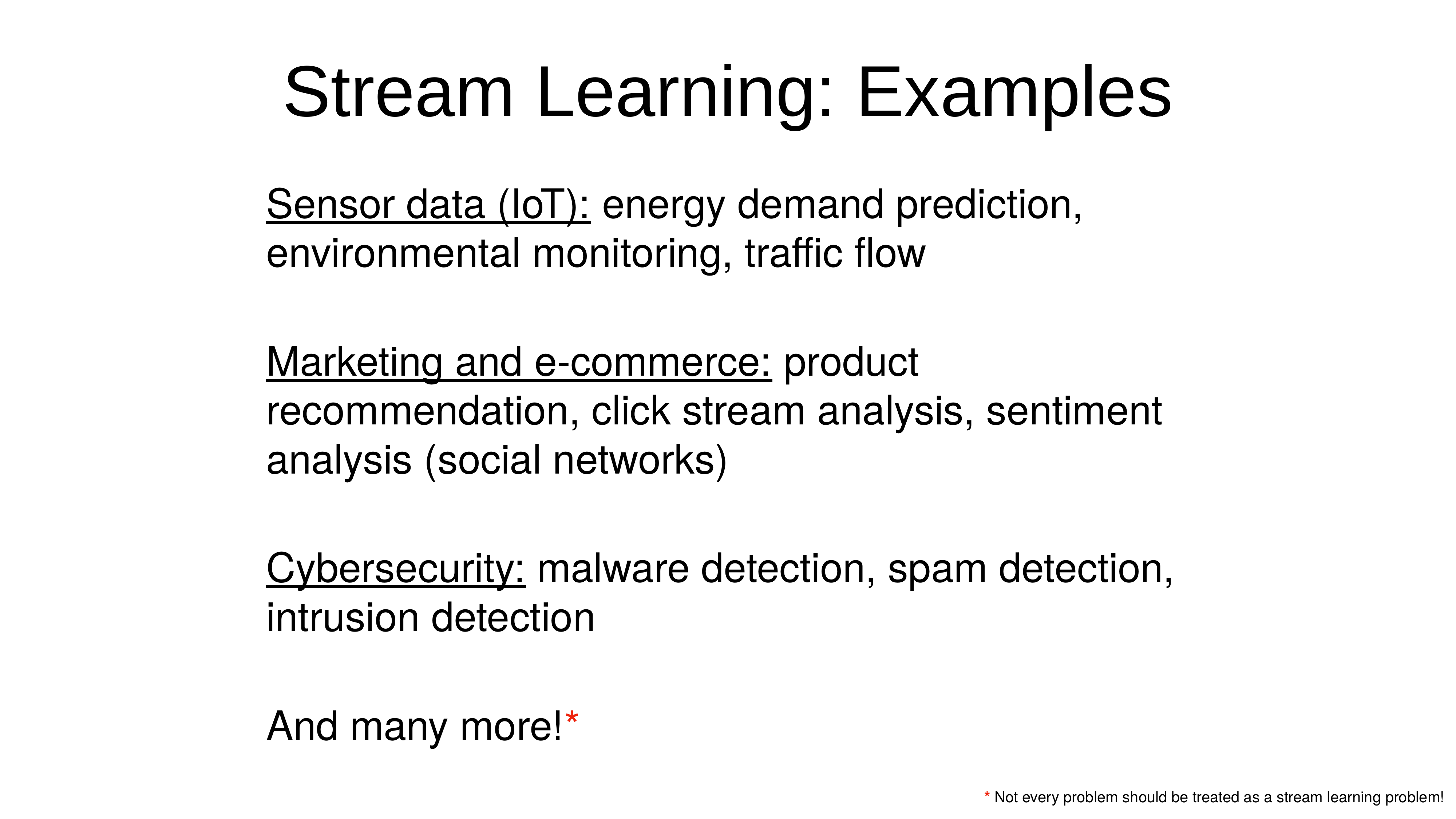

# Stream Learning: Examples
Sensor data (IoT): energy demand prediction, environmental monitoring, traffic flow
Marketing and e-commerce: product recommendation, click stream analysis, sentiment analysis (social networks)
Cybersecurity: malware detection, spam detection, intrusion detection
And many more!*
* Not every problem should be treated as a stream learning problem!